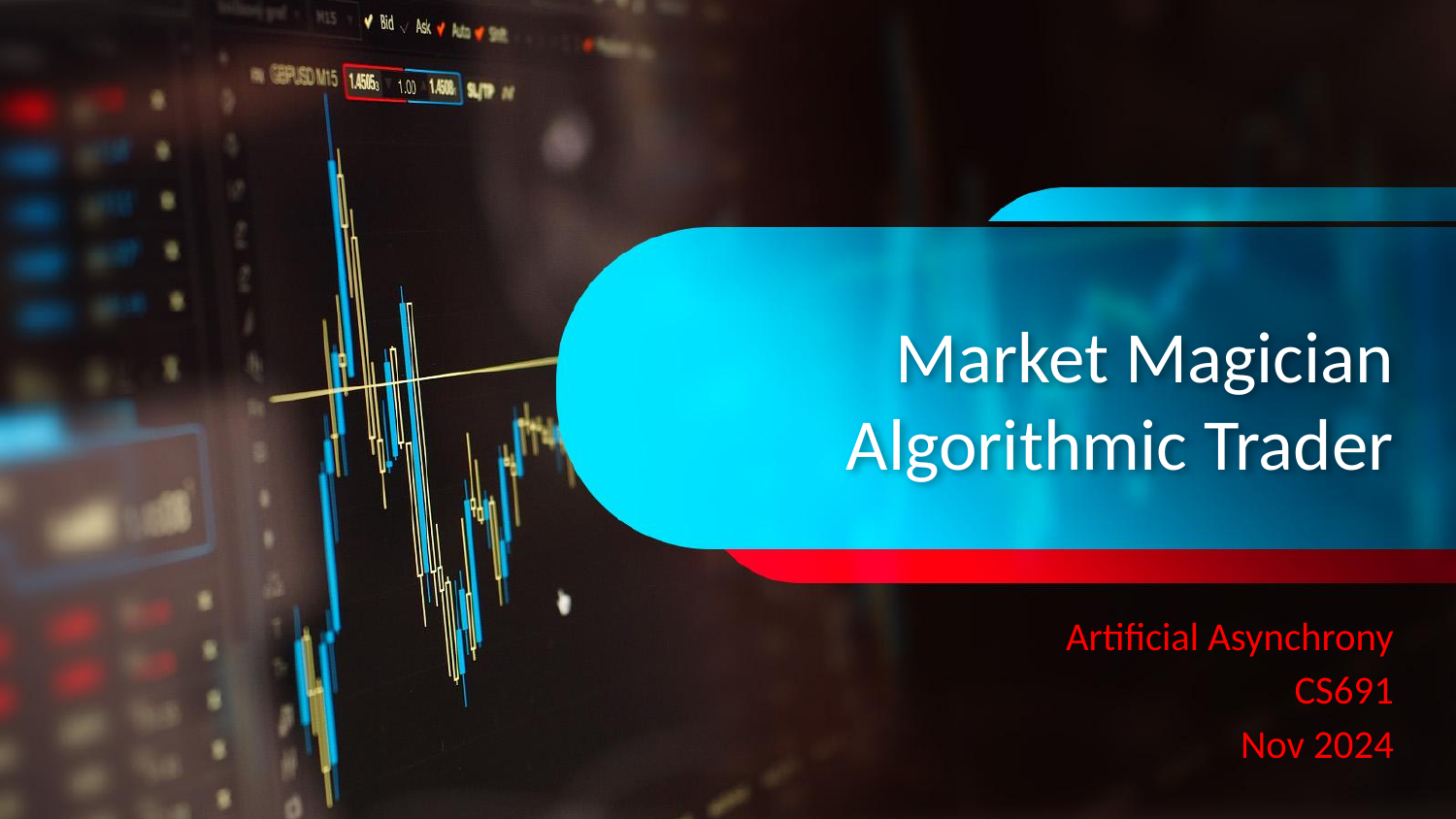

# Market Magician Algorithmic Trader
Artificial Asynchrony
CS691
Nov 2024